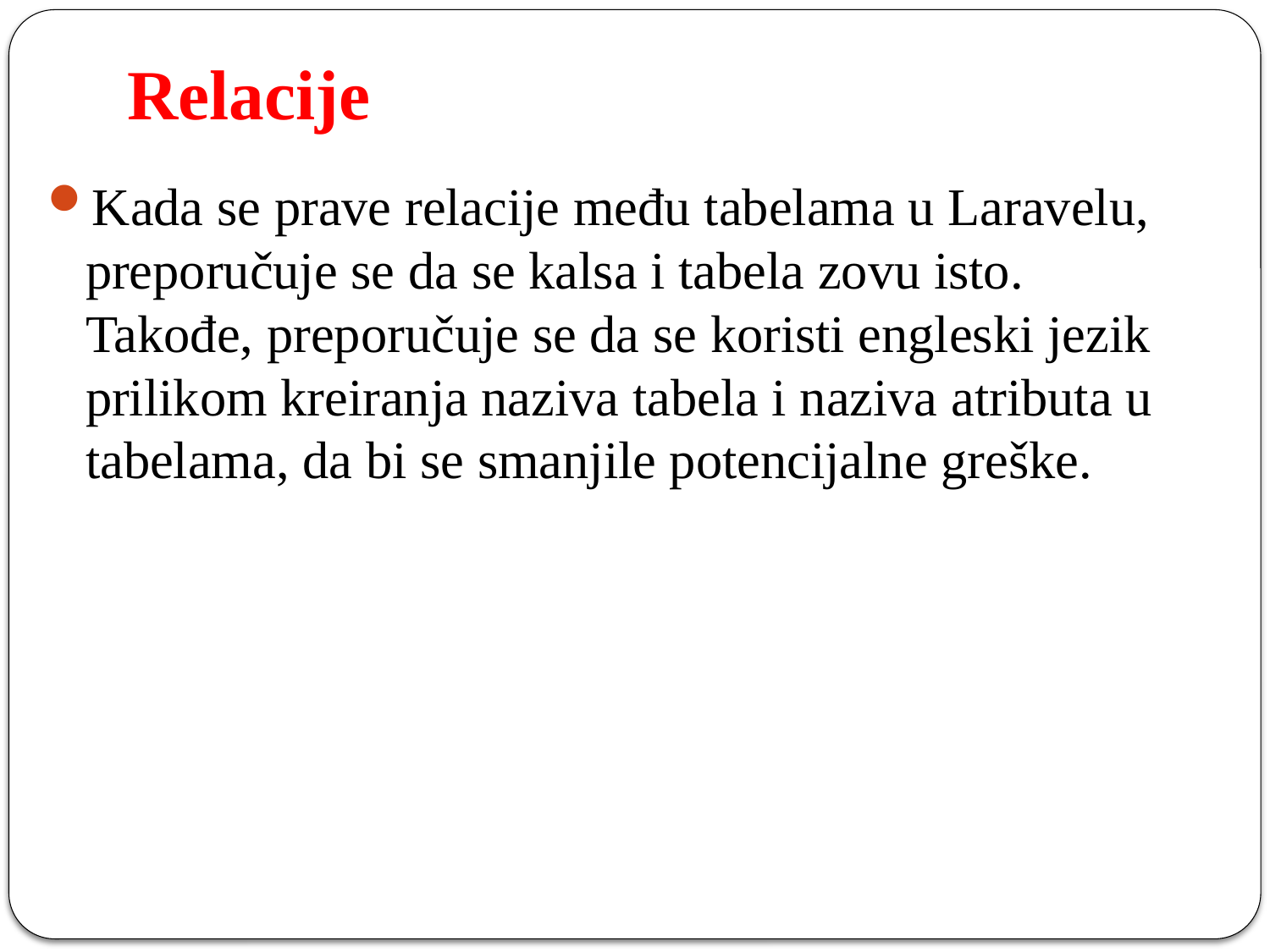

# Relacije
Kada se prave relacije među tabelama u Laravelu, preporučuje se da se kalsa i tabela zovu isto.
Takođe, preporučuje se da se koristi engleski jezik prilikom kreiranja naziva tabela i naziva atributa u tabelama, da bi se smanjile potencijalne greške.